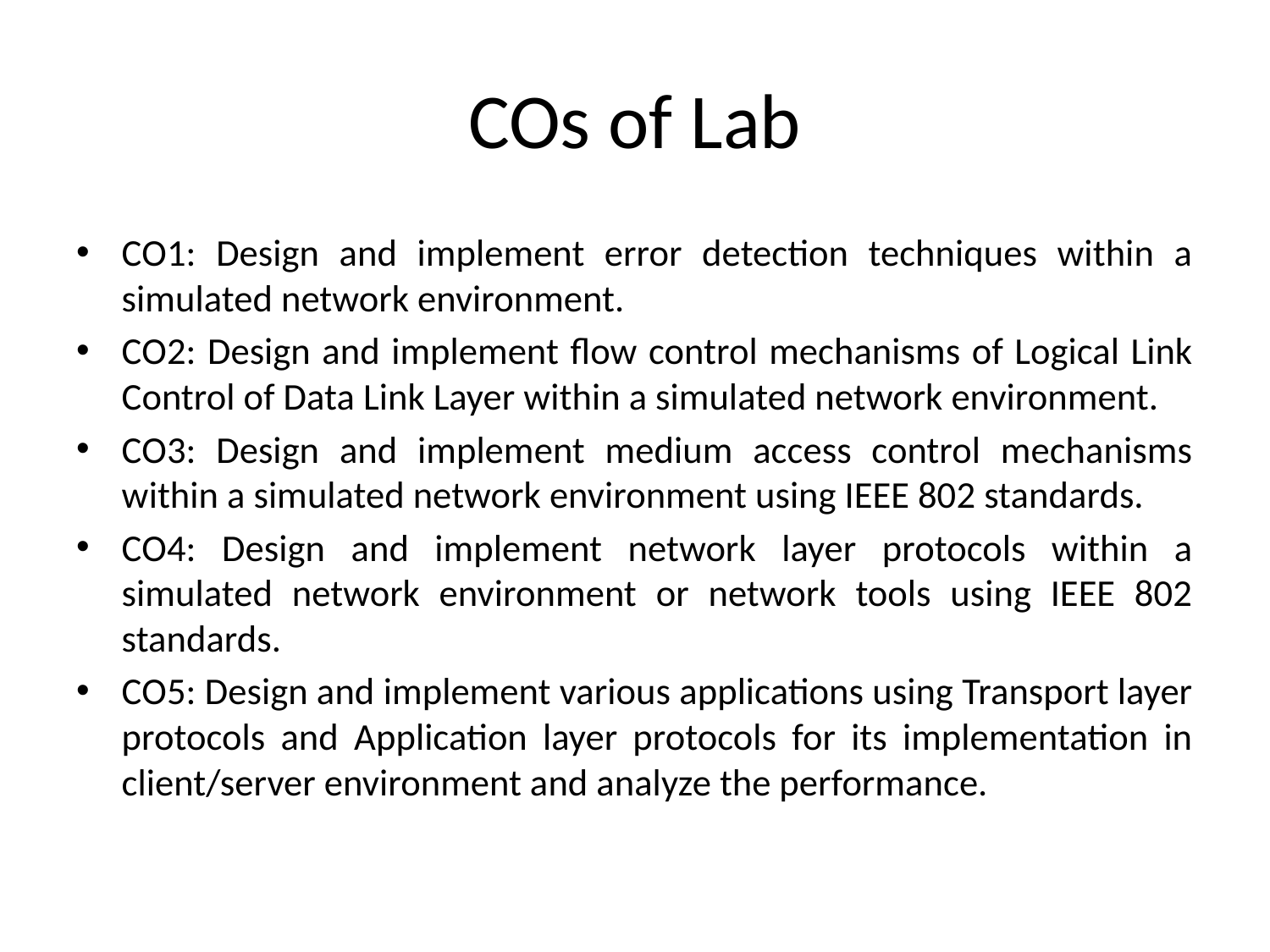

# COs of Lab
CO1: Design and implement error detection techniques within a simulated network environment.
CO2: Design and implement flow control mechanisms of Logical Link Control of Data Link Layer within a simulated network environment.
CO3: Design and implement medium access control mechanisms within a simulated network environment using IEEE 802 standards.
CO4: Design and implement network layer protocols within a simulated network environment or network tools using IEEE 802 standards.
CO5: Design and implement various applications using Transport layer protocols and Application layer protocols for its implementation in client/server environment and analyze the performance.